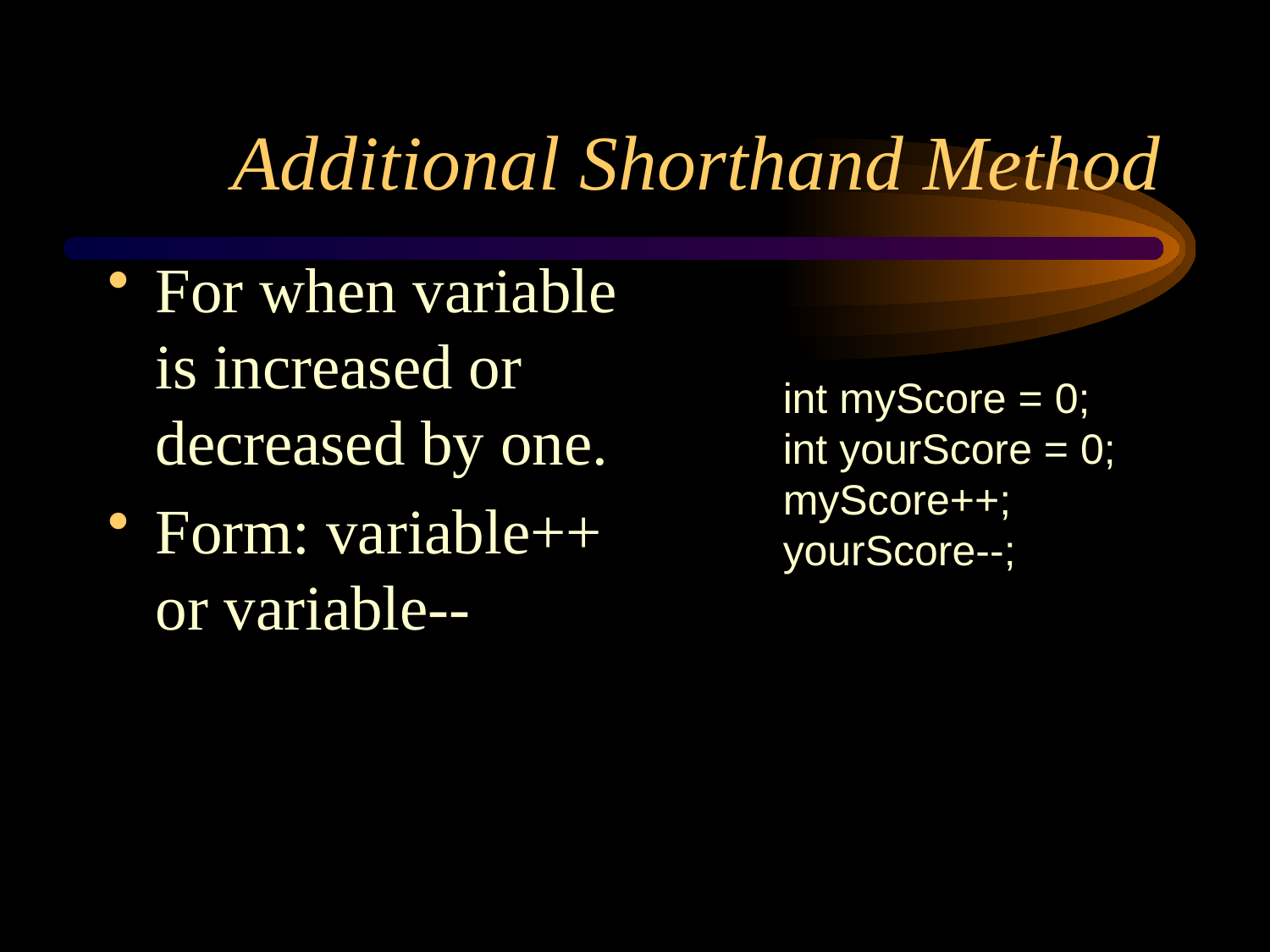

# Additional Shorthand Method
For when variable is increased or decreased by one.
Form: variable++ or variable--
int myScore = 0;
int yourScore = 0;
myScore++;
yourScore--;